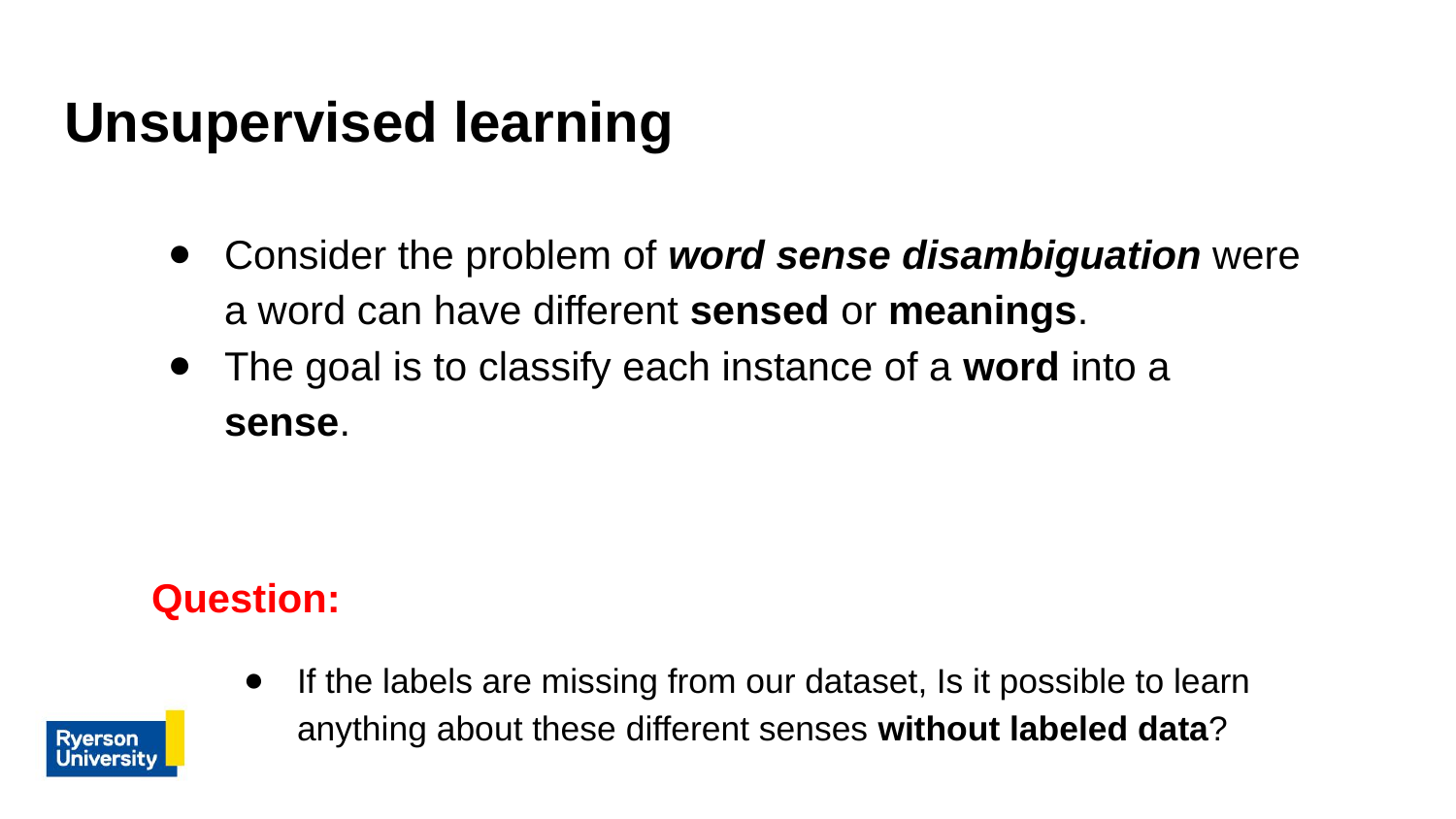

# Unsupervised learning
Consider the problem of word sense disambiguation were a word can have different sensed or meanings.
The goal is to classify each instance of a word into a sense.

Question:
If the labels are missing from our dataset, Is it possible to learn anything about these different senses without labeled data?